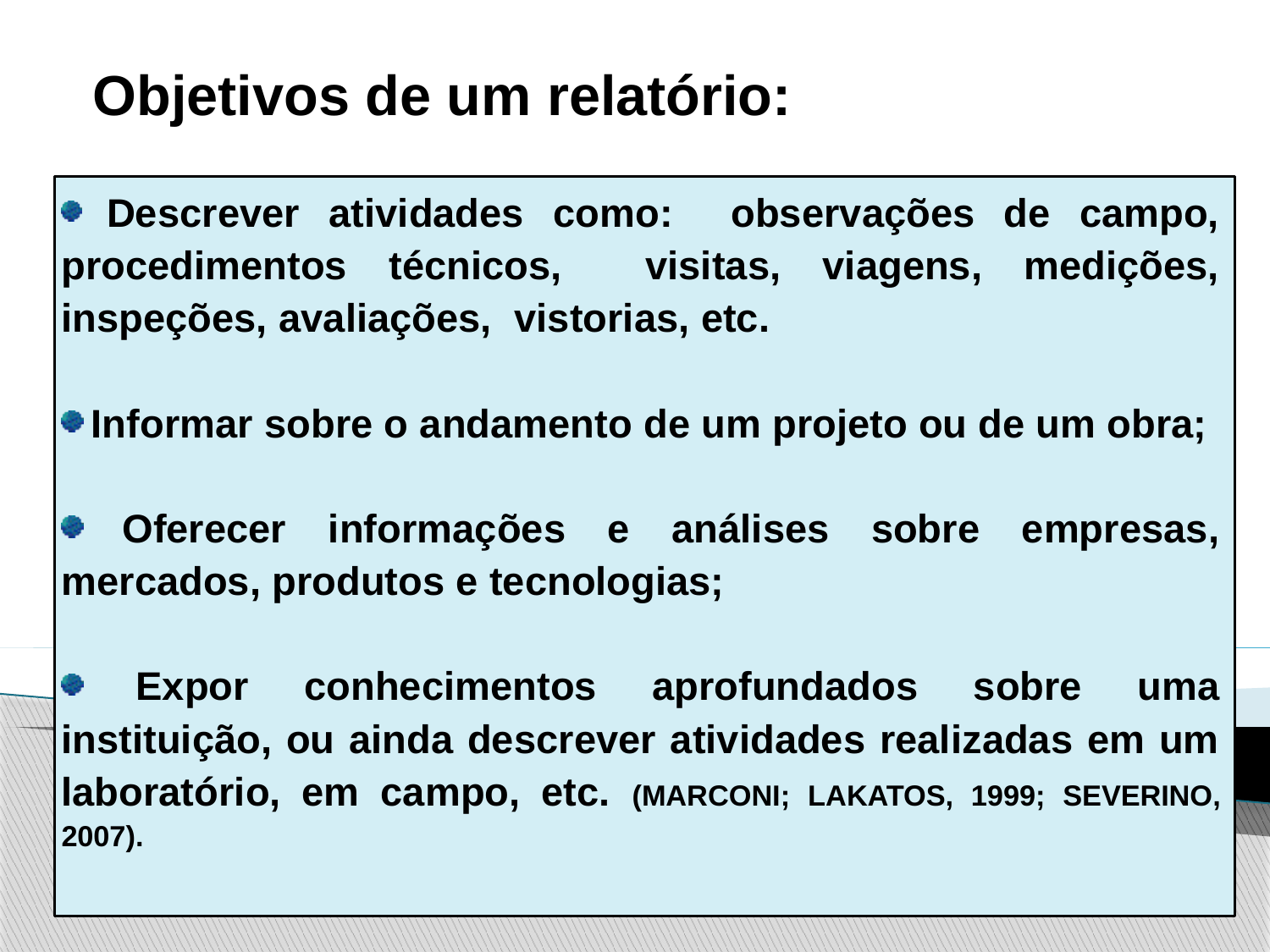

# Objetivos de um relatório:
 Descrever atividades como:  observações de campo, procedimentos técnicos,  visitas, viagens, medições, inspeções, avaliações,  vistorias, etc.

 Informar sobre o andamento de um projeto ou de um obra;

 Oferecer informações e análises sobre empresas, mercados, produtos e tecnologias;

 Expor conhecimentos aprofundados sobre uma instituição, ou ainda descrever atividades realizadas em um laboratório, em campo, etc. (MARCONI; LAKATOS, 1999; SEVERINO, 2007).